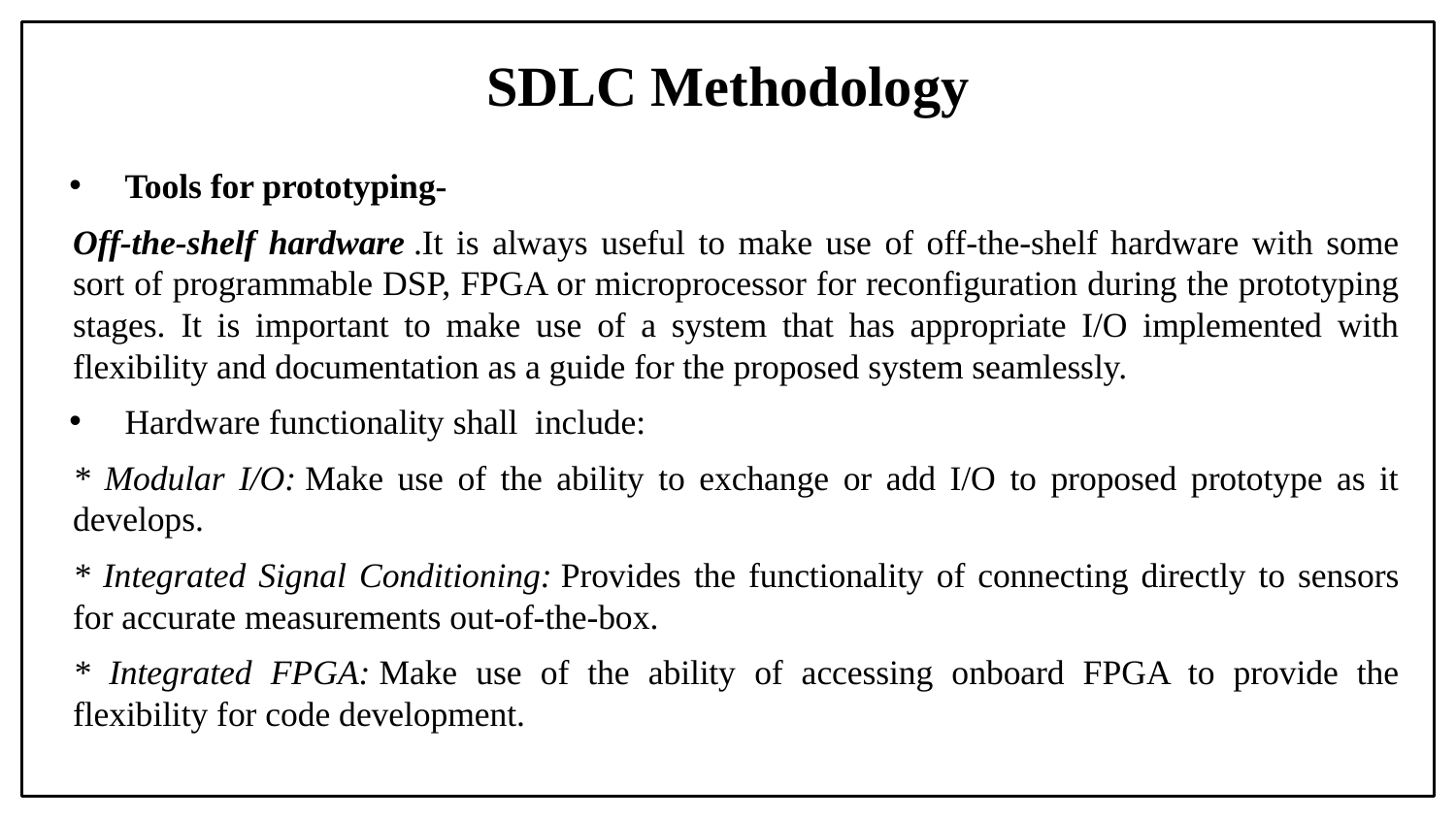

# SDLC Methodology
Tools for prototyping-
Off-the-shelf hardware .It is always useful to make use of off-the-shelf hardware with some sort of programmable DSP, FPGA or microprocessor for reconfiguration during the prototyping stages. It is important to make use of a system that has appropriate I/O implemented with flexibility and documentation as a guide for the proposed system seamlessly.
Hardware functionality shall  include:
* Modular I/O: Make use of the ability to exchange or add I/O to proposed prototype as it develops.
* Integrated Signal Conditioning: Provides the functionality of connecting directly to sensors for accurate measurements out-of-the-box.
* Integrated FPGA: Make use of the ability of accessing onboard FPGA to provide the flexibility for code development.